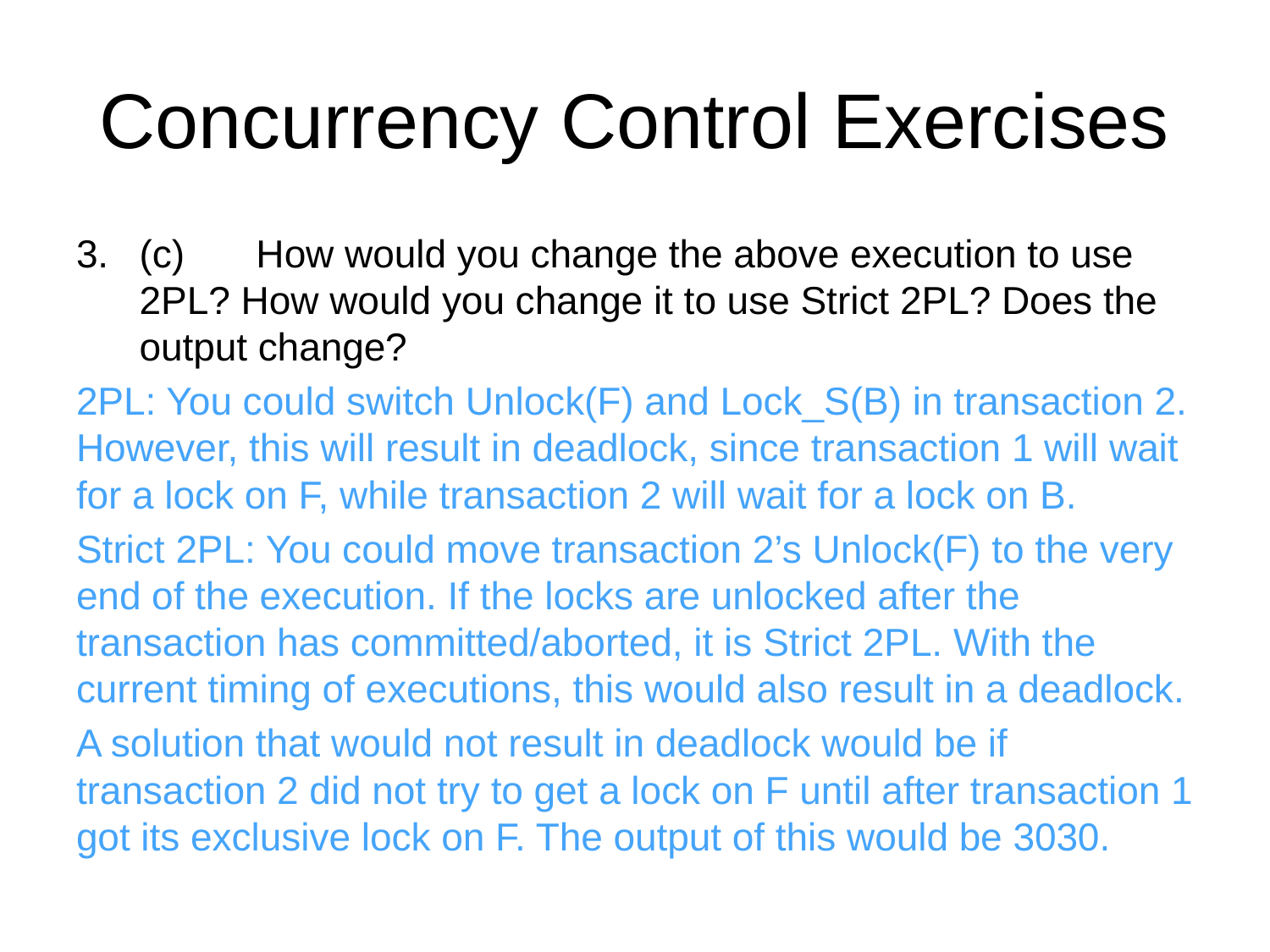

# Concurrency Control Exercises
(c)	How would you change the above execution to use 2PL? How would you change it to use Strict 2PL? Does the output change?
2PL: You could switch Unlock(F) and Lock_S(B) in transaction 2. However, this will result in deadlock, since transaction 1 will wait for a lock on F, while transaction 2 will wait for a lock on B.
Strict 2PL: You could move transaction 2’s Unlock(F) to the very end of the execution. If the locks are unlocked after the transaction has committed/aborted, it is Strict 2PL. With the current timing of executions, this would also result in a deadlock.
A solution that would not result in deadlock would be if transaction 2 did not try to get a lock on F until after transaction 1 got its exclusive lock on F. The output of this would be 3030.